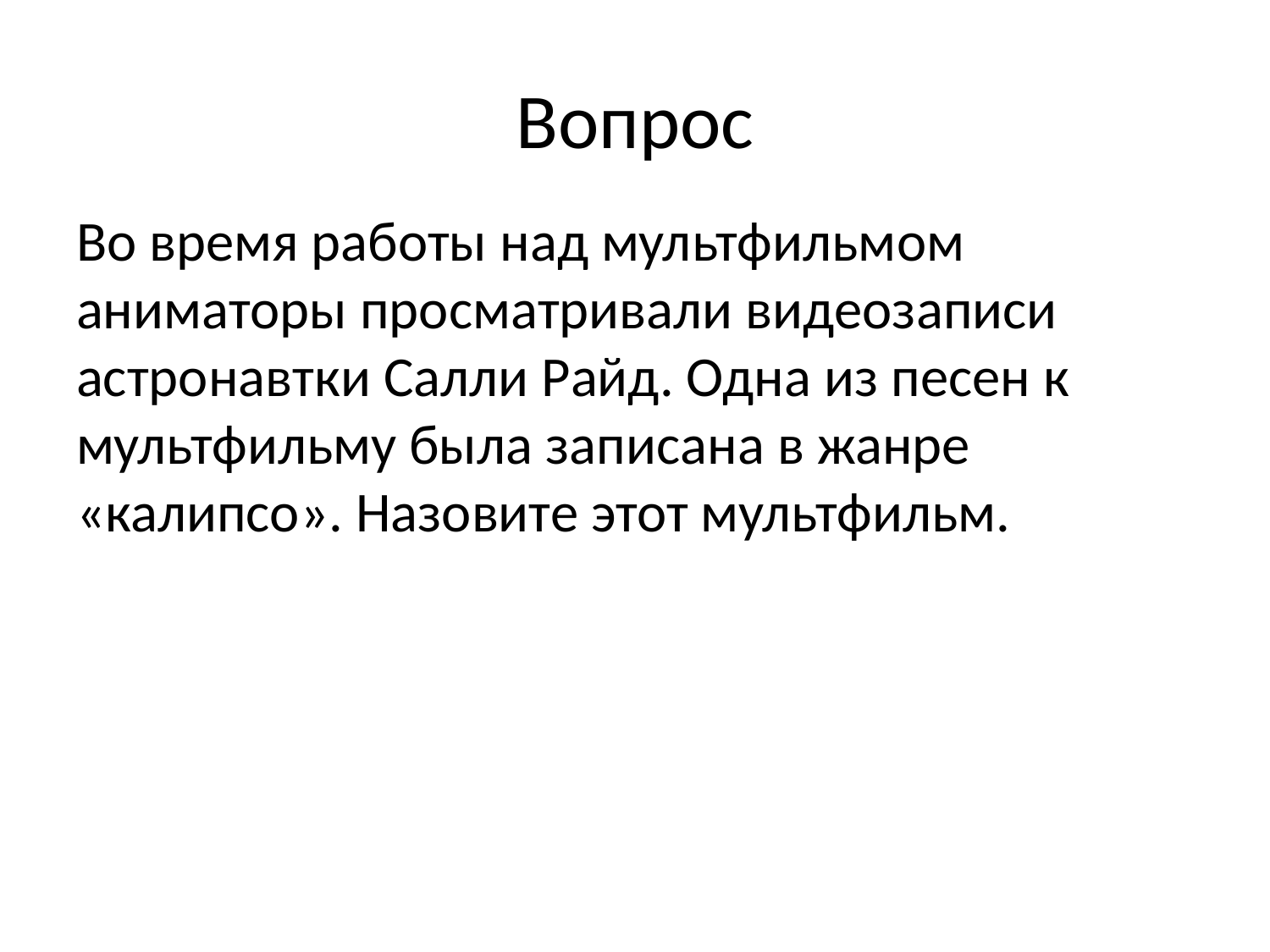

# Вопрос
Во время работы над мультфильмом аниматоры просматривали видеозаписи астронавтки Салли Райд. Одна из песен к мультфильму была записана в жанре «калипсо». Назовите этот мультфильм.